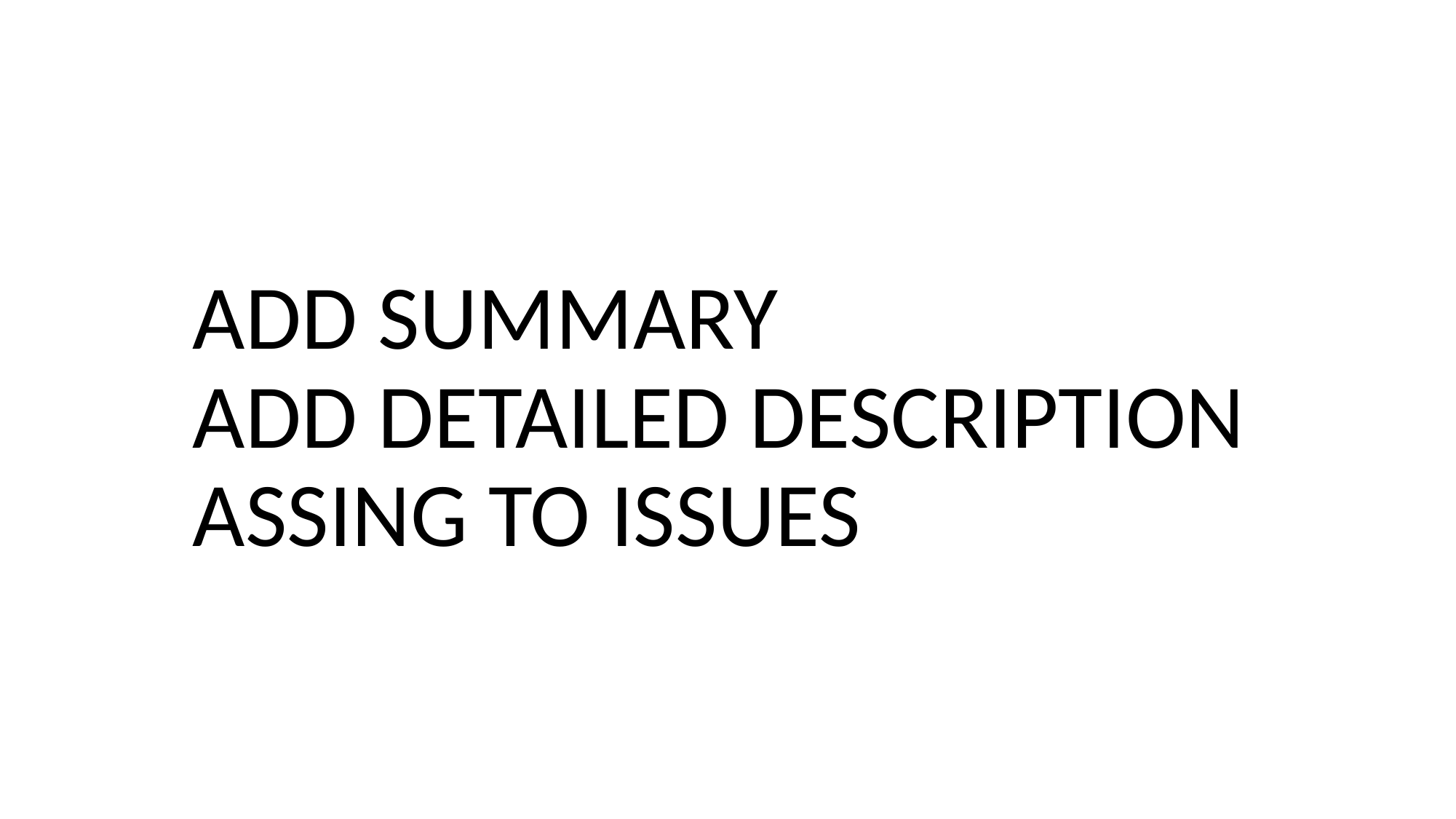

# ADD SUMMARY ADD DETAILED DESCRIPTION ASSING TO ISSUES